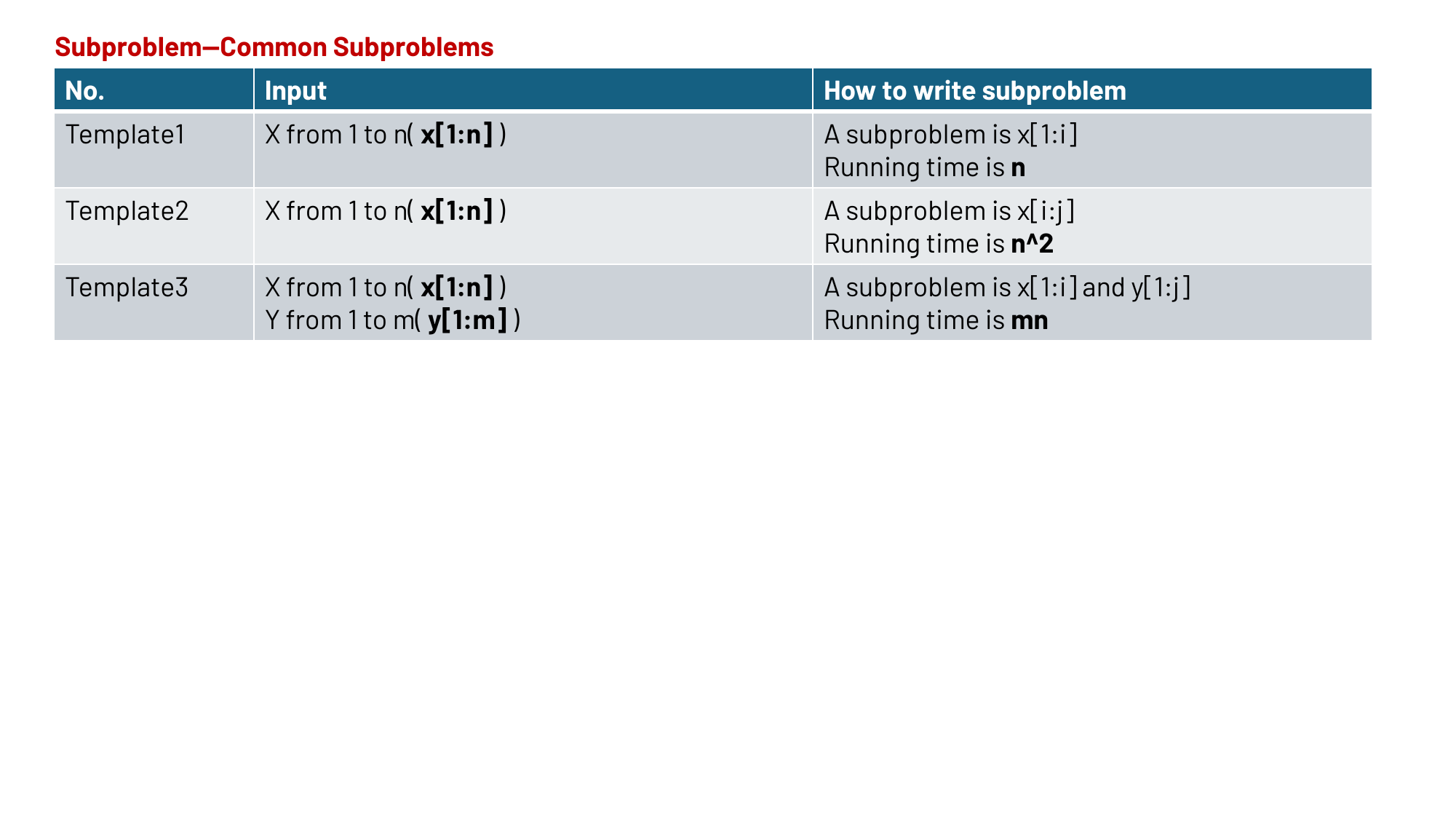

Subproblem—Common Subproblems
| No. | Input | How to write subproblem |
| --- | --- | --- |
| Template1 | X from 1 to n( x[1:n] ) | A subproblem is x[1:i] Running time is n |
| Template2 | X from 1 to n( x[1:n] ) | A subproblem is x[i:j] Running time is n^2 |
| Template3 | X from 1 to n( x[1:n] ) Y from 1 to m( y[1:m] ) | A subproblem is x[1:i] and y[1:j] Running time is mn |